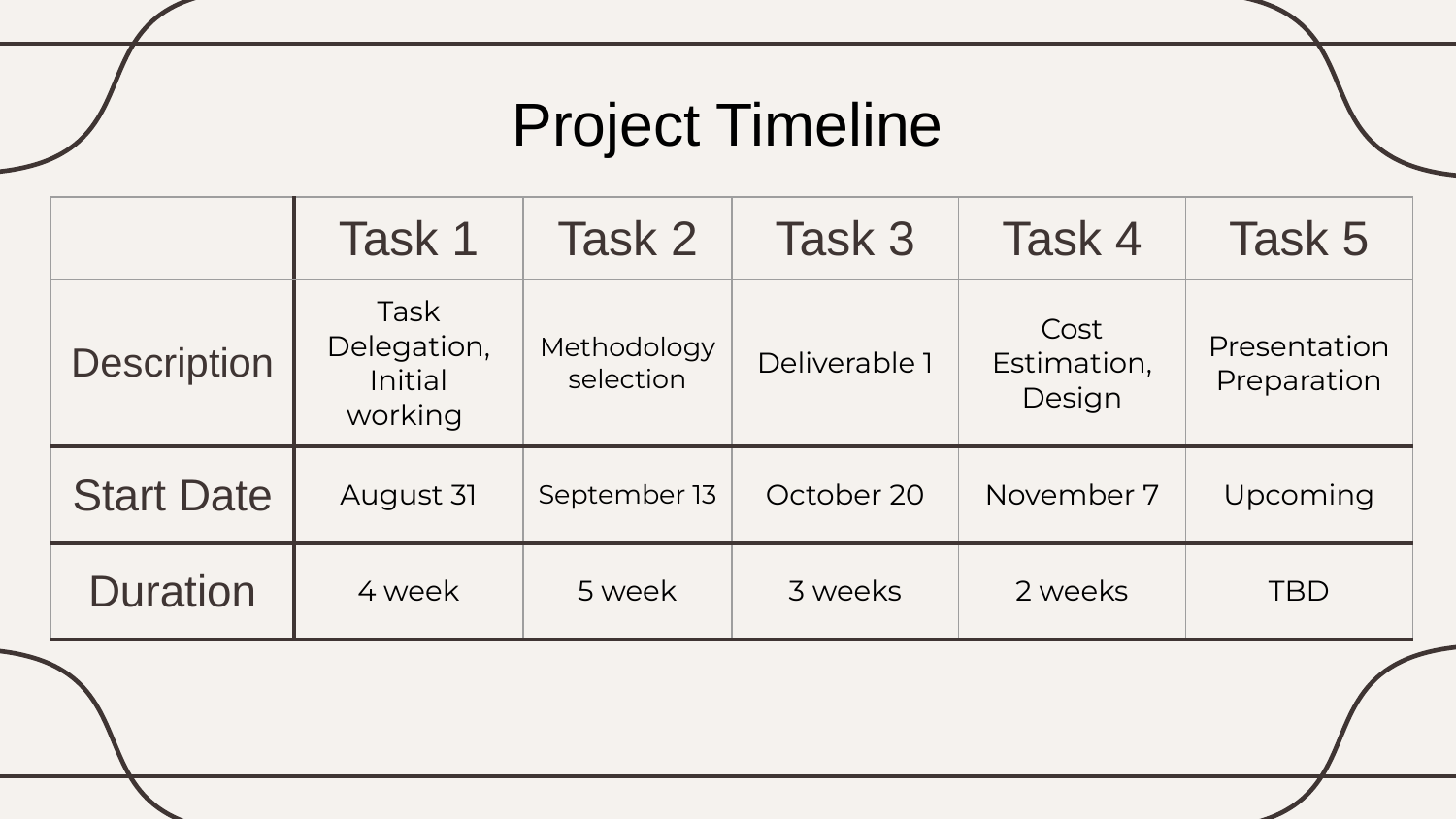

# Project Timeline
|  | Task 1 | Task 2 | Task 3 | Task 4 | Task 5 |
| --- | --- | --- | --- | --- | --- |
| Description | Task Delegation, Initial working | Methodology selection | Deliverable 1 | Cost Estimation, Design | Presentation Preparation |
| Start Date | August 31 | September 13 | October 20 | November 7 | Upcoming |
| Duration | 4 week | 5 week | 3 weeks | 2 weeks | TBD |